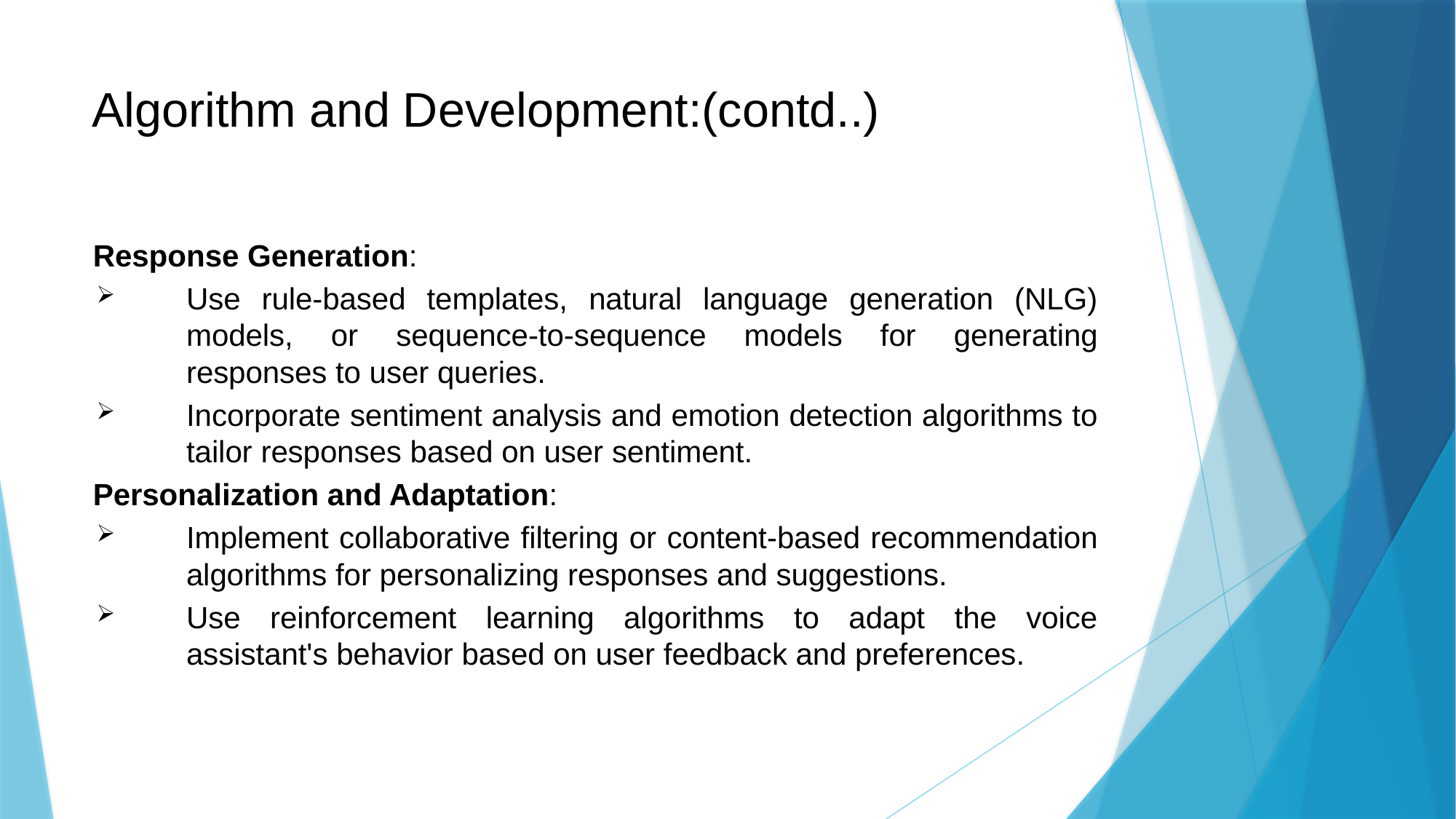

# Algorithm and Development:(contd..)
Response Generation:
Use rule-based templates, natural language generation (NLG) models, or sequence-to-sequence models for generating responses to user queries.
Incorporate sentiment analysis and emotion detection algorithms to tailor responses based on user sentiment.
Personalization and Adaptation:
Implement collaborative filtering or content-based recommendation algorithms for personalizing responses and suggestions.
Use reinforcement learning algorithms to adapt the voice assistant's behavior based on user feedback and preferences.